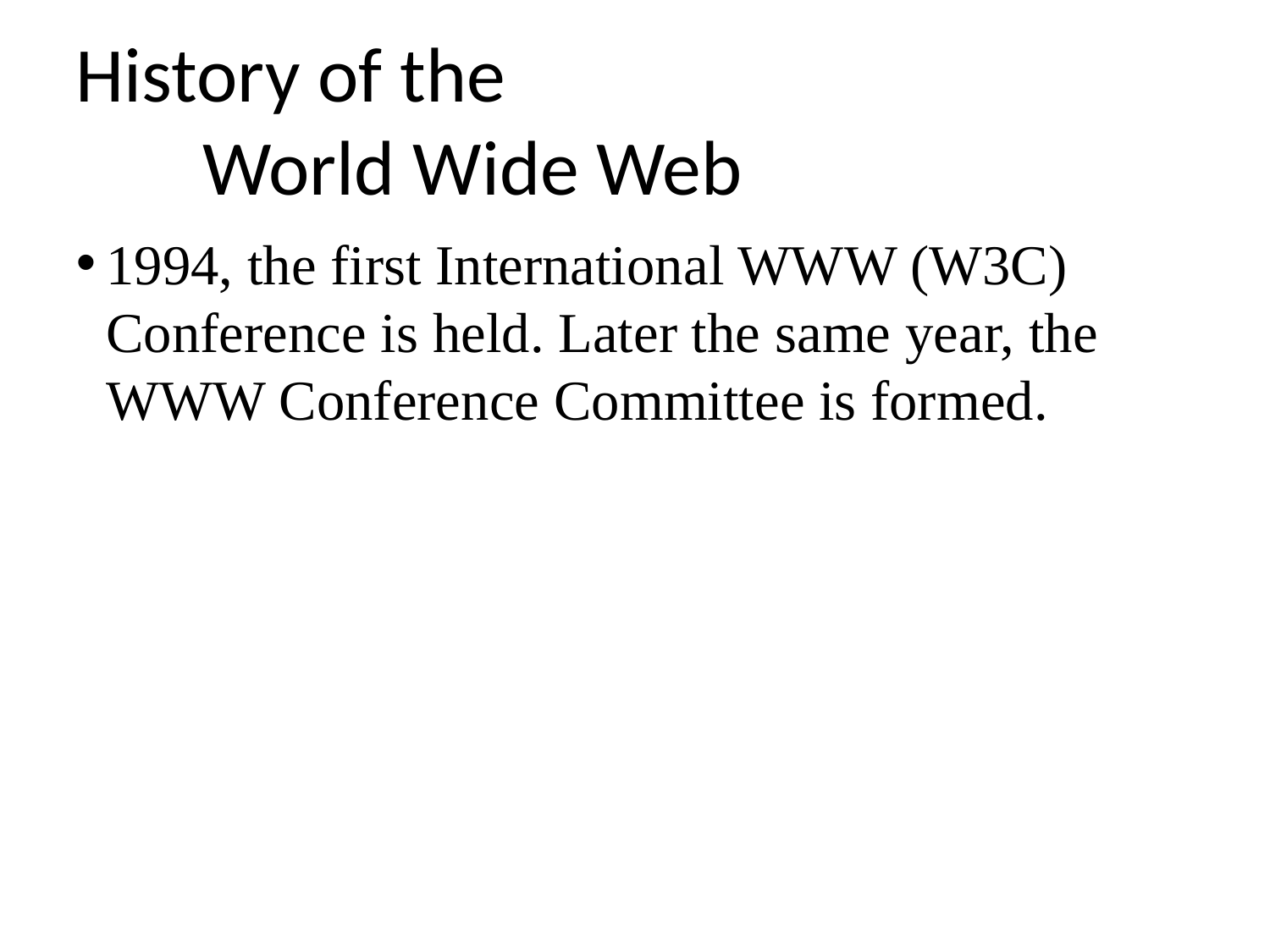

History of the
	World Wide Web
1994, the first International WWW (W3C) Conference is held. Later the same year, the WWW Conference Committee is formed.